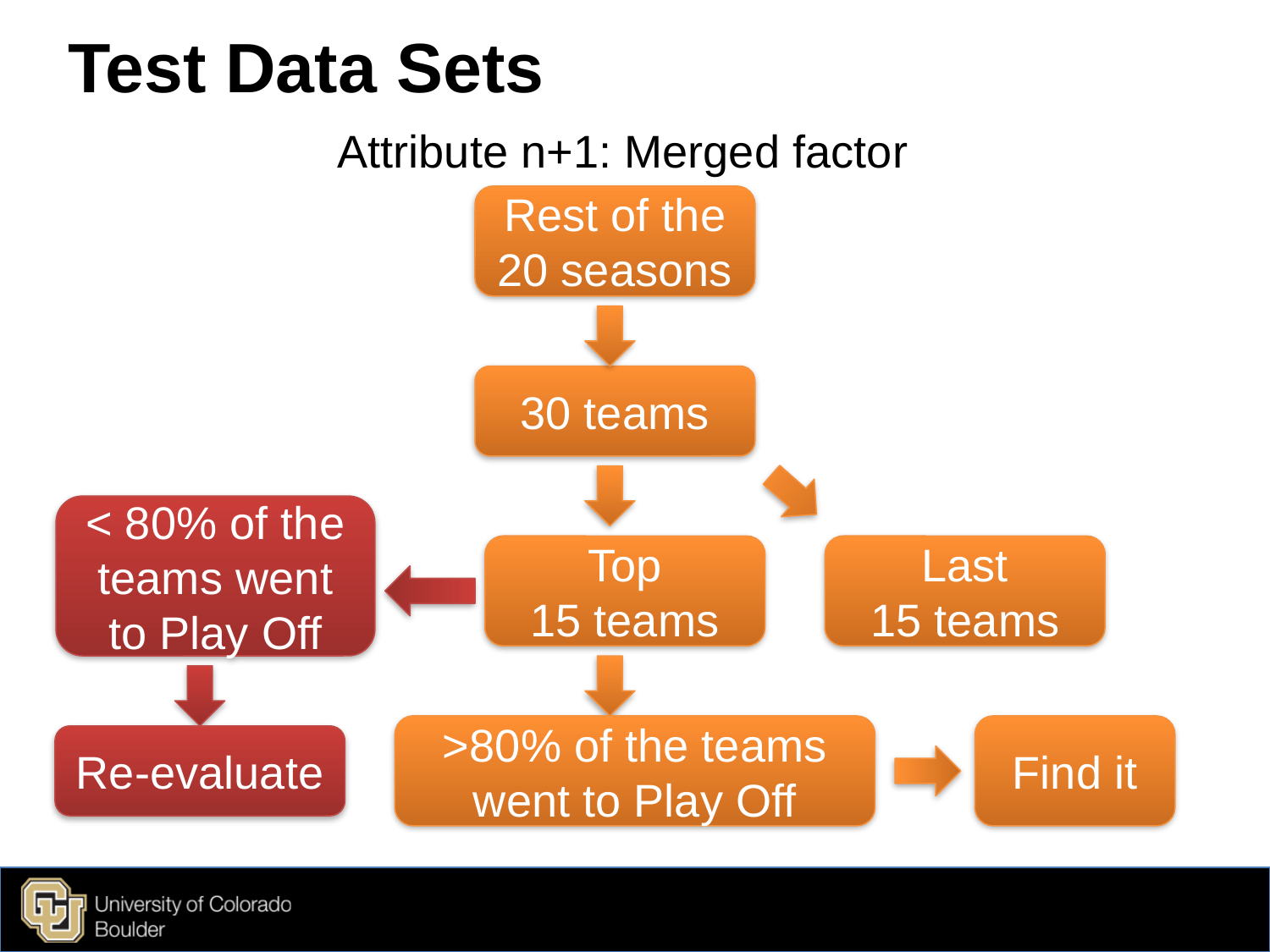

# Test Data Sets
Attribute n+1: Merged factor
Rest of the 20 seasons

30 teams

< 80% of the teams went to Play Off
Top
15 teams
Last
15 teams

>80% of the teams went to Play Off
Find it
Re-evaluate